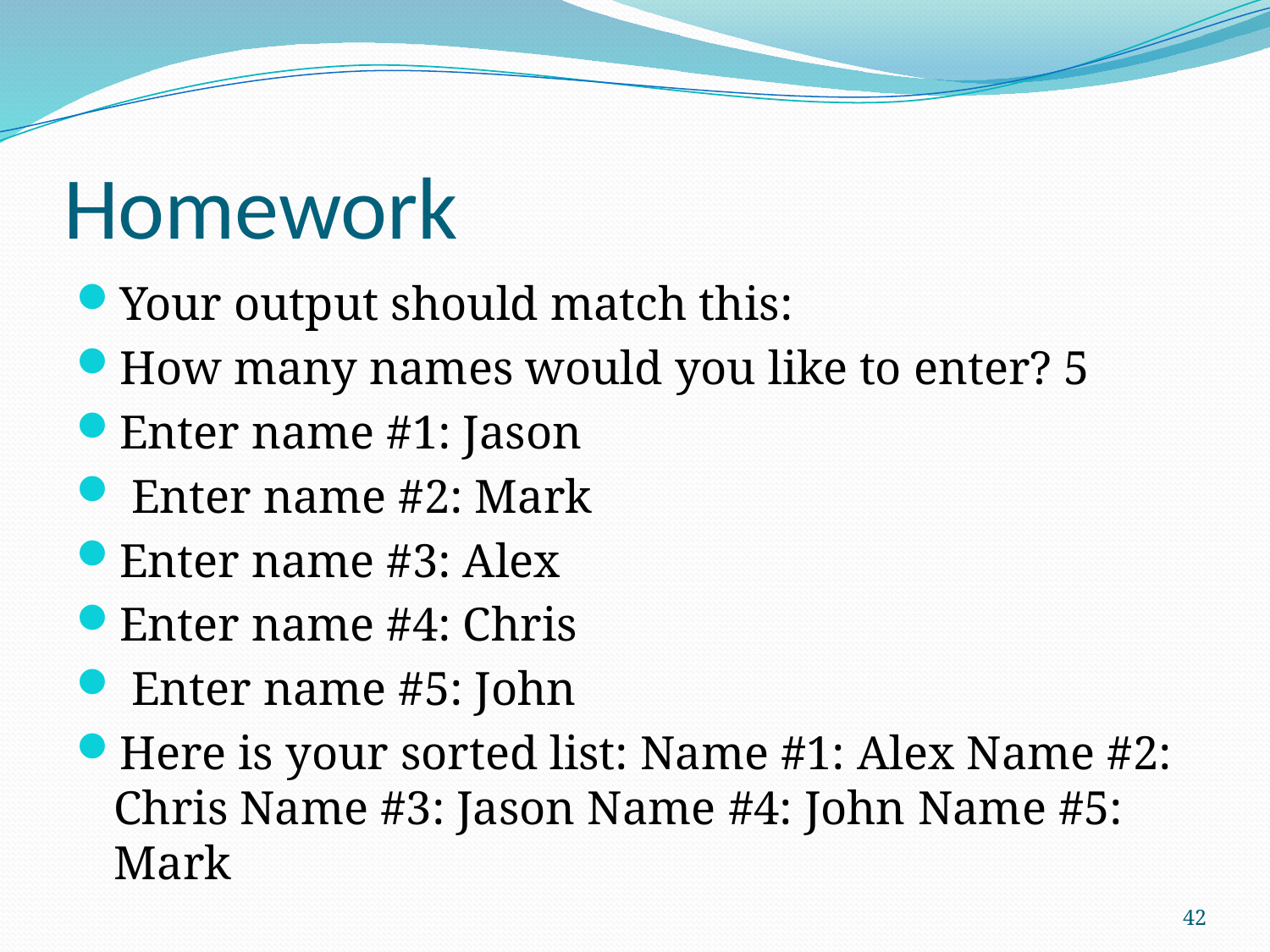

# Homework
Your output should match this:
How many names would you like to enter? 5
Enter name #1: Jason
 Enter name #2: Mark
Enter name #3: Alex
Enter name #4: Chris
 Enter name #5: John
Here is your sorted list: Name #1: Alex Name #2: Chris Name #3: Jason Name #4: John Name #5: Mark

42